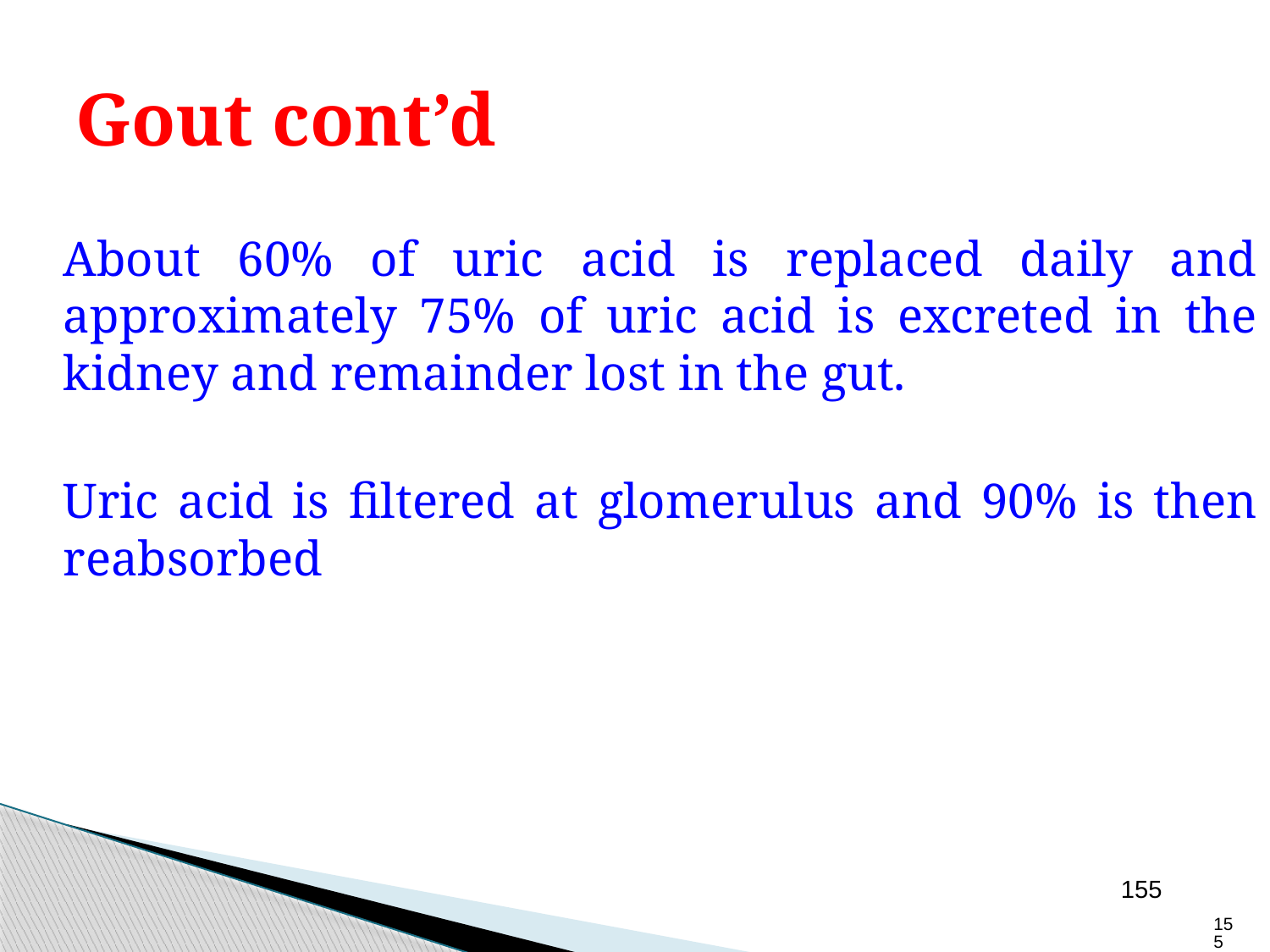

# Gout cont’d
	About 60% of uric acid is replaced daily and approximately 75% of uric acid is excreted in the kidney and remainder lost in the gut.

	Uric acid is filtered at glomerulus and 90% is then reabsorbed
155
155